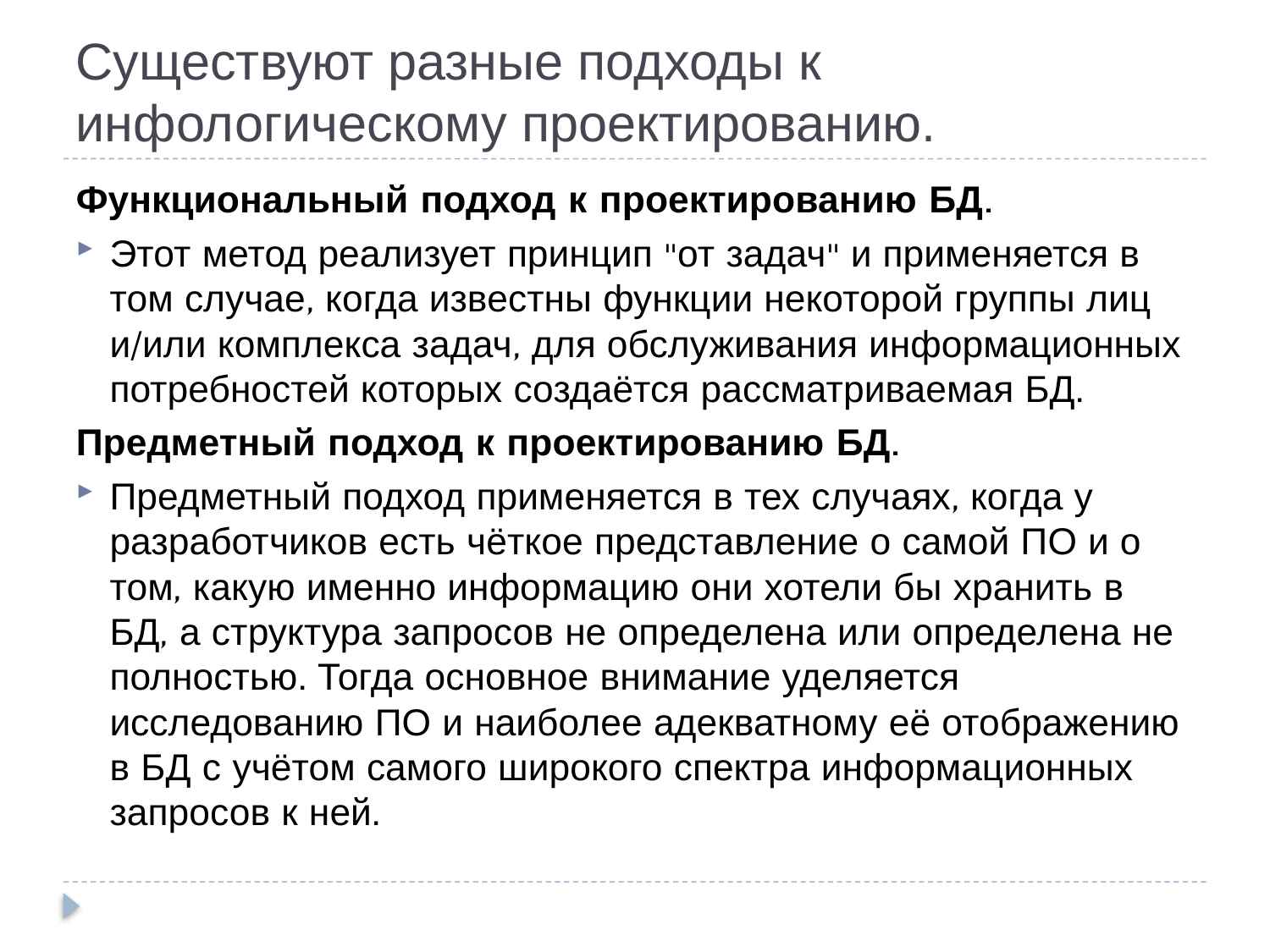

# Существуют разные подходы к инфологическому проектированию.
Функциональный подход к проектированию БД.
Этот метод реализует принцип "от задач" и применяется в том случае, когда известны функции некоторой группы лиц и/или комплекса задач, для обслуживания информационных потребностей которых создаётся рассматриваемая БД.
Предметный подход к проектированию БД.
Предметный подход применяется в тех случаях, когда у разработчиков есть чёткое представление о самой ПО и о том, какую именно информацию они хотели бы хранить в БД, а структура запросов не определена или определена не полностью. Тогда основное внимание уделяется исследованию ПО и наиболее адекватному её отображению в БД с учётом самого широкого спектра информационных запросов к ней.